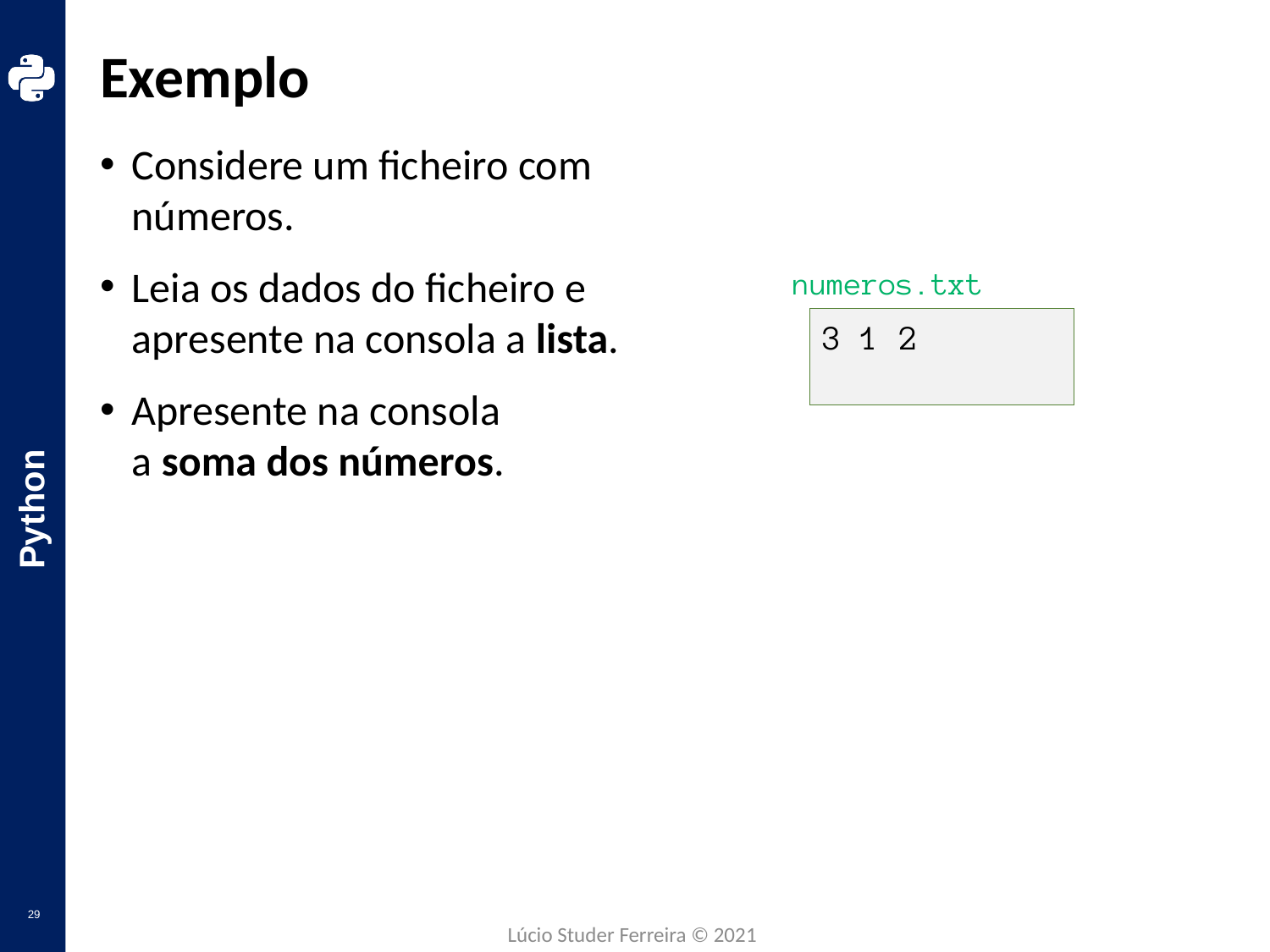

# Exemplo
Considere um ficheiro com números.
Leia os dados do ficheiro e
apresente na consola a lista.
Apresente na consola
a soma dos números.
numeros.txt
3 1 2